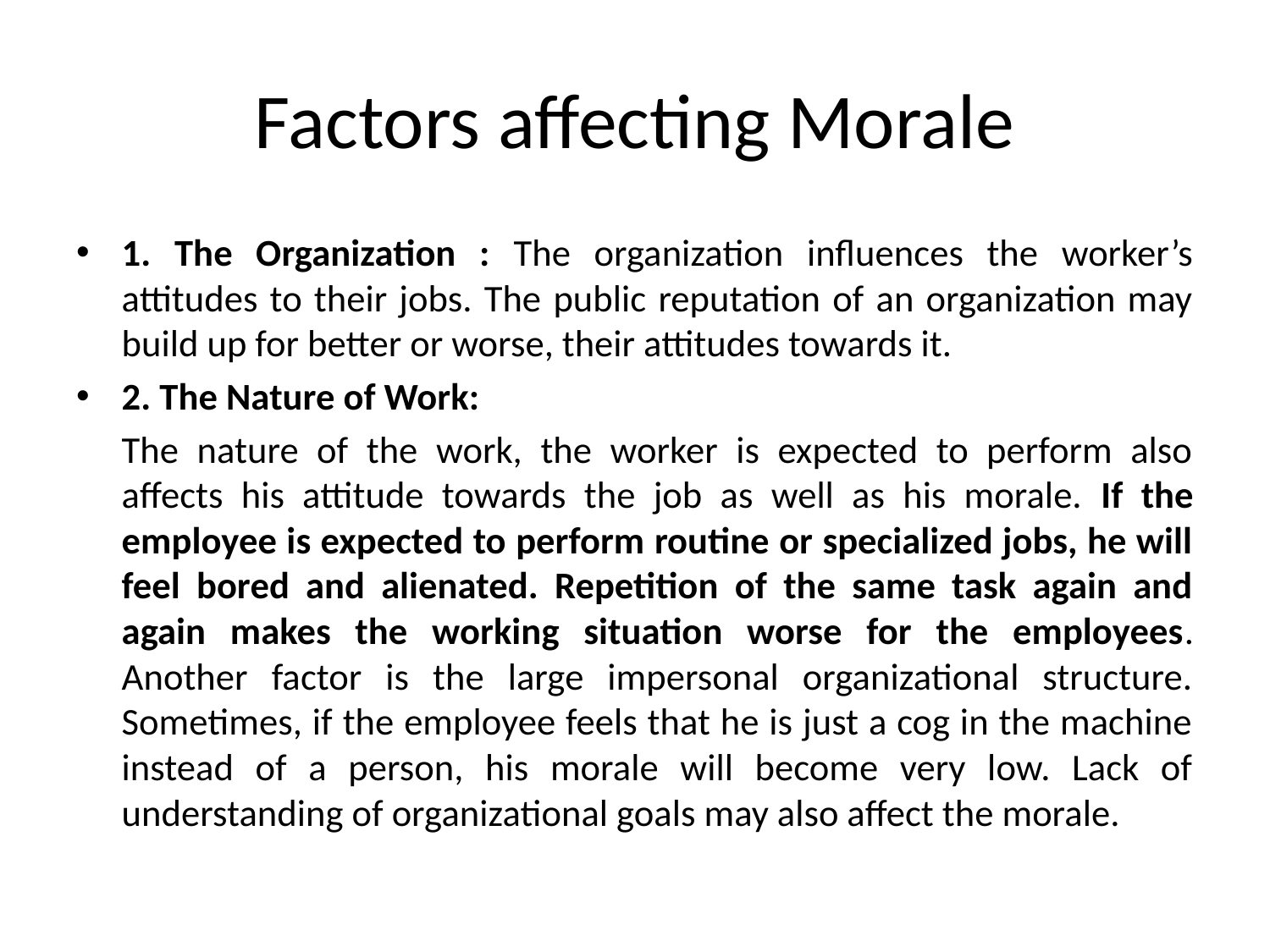

# Factors affecting Morale
1. The Organization : The organization influences the worker’s attitudes to their jobs. The public reputation of an organization may build up for better or worse, their attitudes towards it.
2. The Nature of Work:
	The nature of the work, the worker is expected to perform also affects his attitude towards the job as well as his morale. If the employee is expected to perform routine or specialized jobs, he will feel bored and alienated. Repetition of the same task again and again makes the working situation worse for the employees. Another factor is the large impersonal organizational structure. Sometimes, if the employee feels that he is just a cog in the machine instead of a person, his morale will become very low. Lack of understanding of organizational goals may also affect the morale.